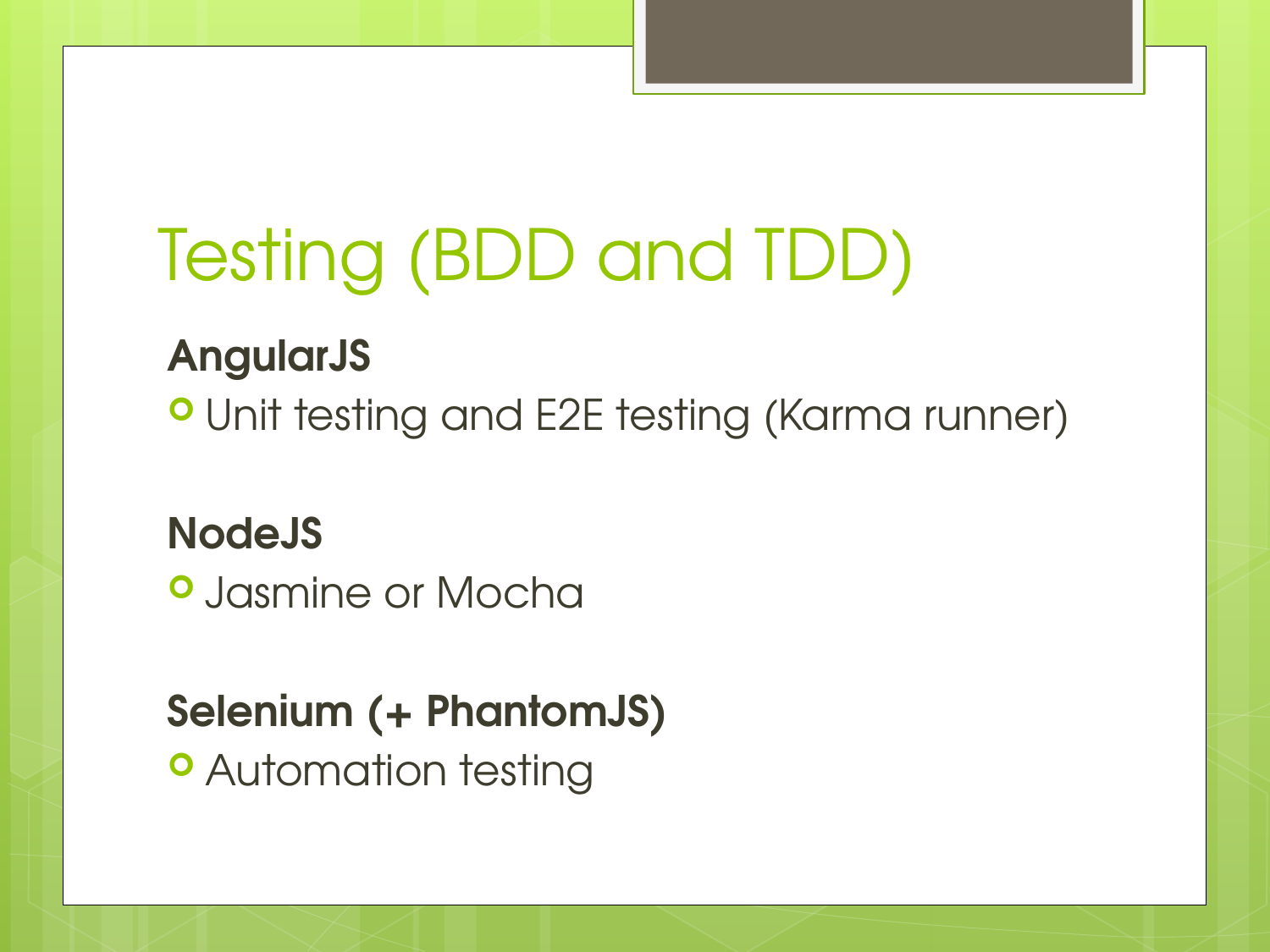

# Testing (BDD and TDD)
AngularJS
Unit testing and E2E testing (Karma runner)

NodeJS
Jasmine or Mocha

Selenium (+ PhantomJS)
Automation testing